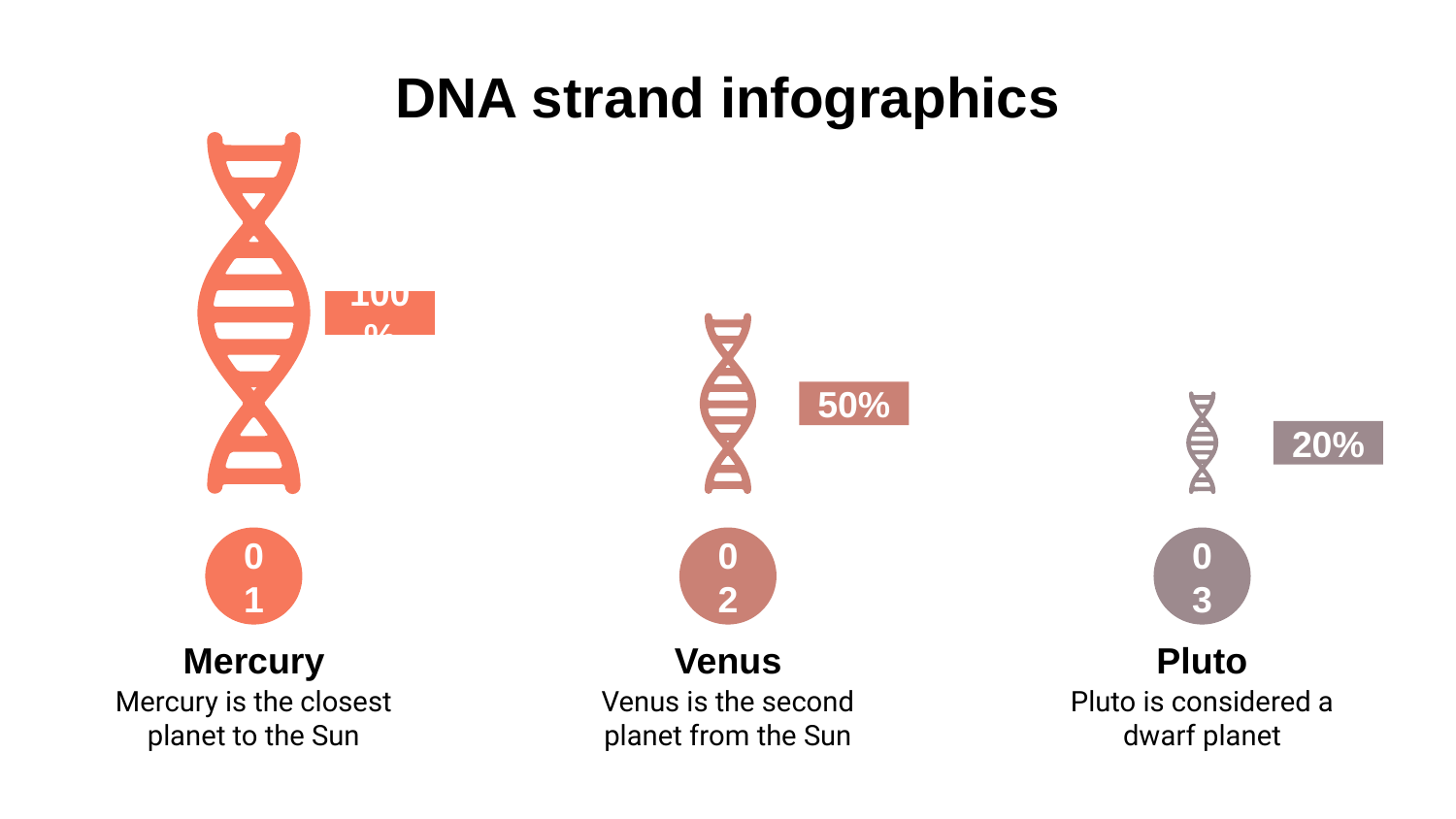

# DNA strand infographics

100%
Mercury
Mercury is the closest planet to the Sun
01

50%
Venus
Venus is the second planet from the Sun
02

20%
Pluto
Pluto is considered a dwarf planet
03